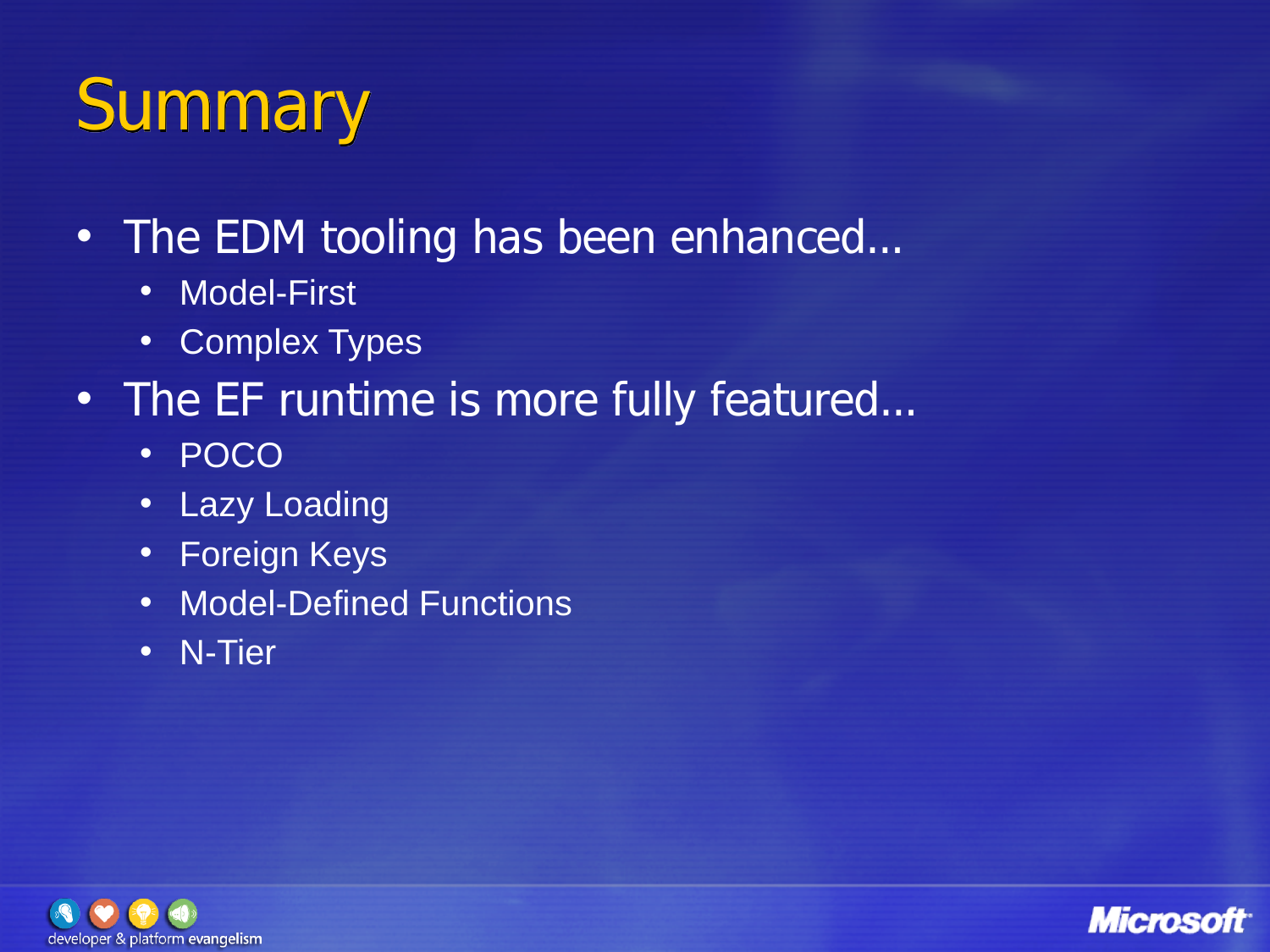

# Summary
The EDM tooling has been enhanced…
Model-First
Complex Types
The EF runtime is more fully featured…
POCO
Lazy Loading
Foreign Keys
Model-Defined Functions
N-Tier